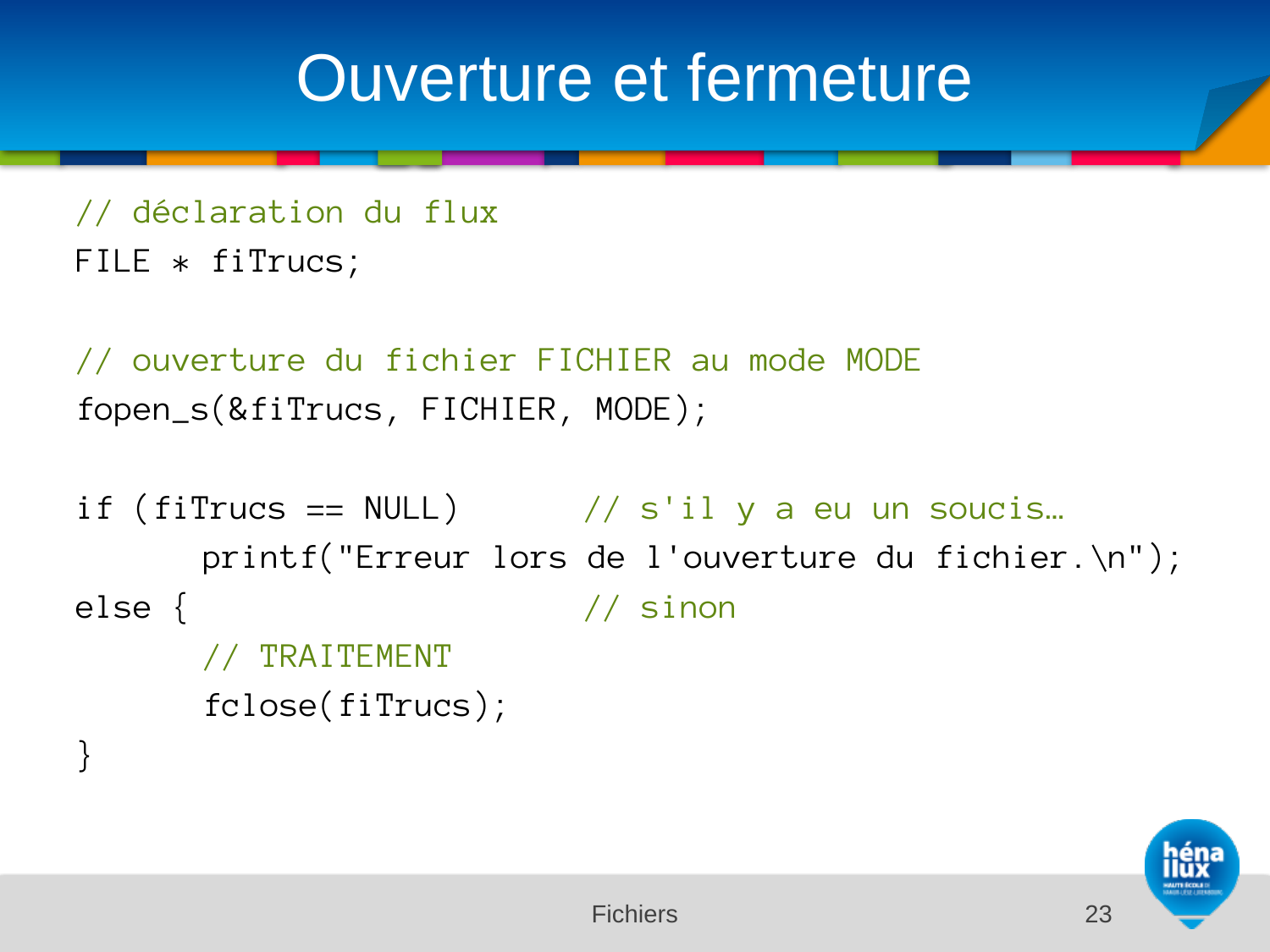

# Ouverture et fermeture
// déclaration du flux
FILE * fiTrucs;

// ouverture du fichier FICHIER au mode MODE
fopen_s(&fiTrucs, FICHIER, MODE);

if (fiTrucs == NULL) 	// s'il y a eu un soucis…
	printf("Erreur lors de l'ouverture du fichier.\n");
else { 			// sinon
	// TRAITEMENT
	fclose(fiTrucs);
}
Fichiers
23